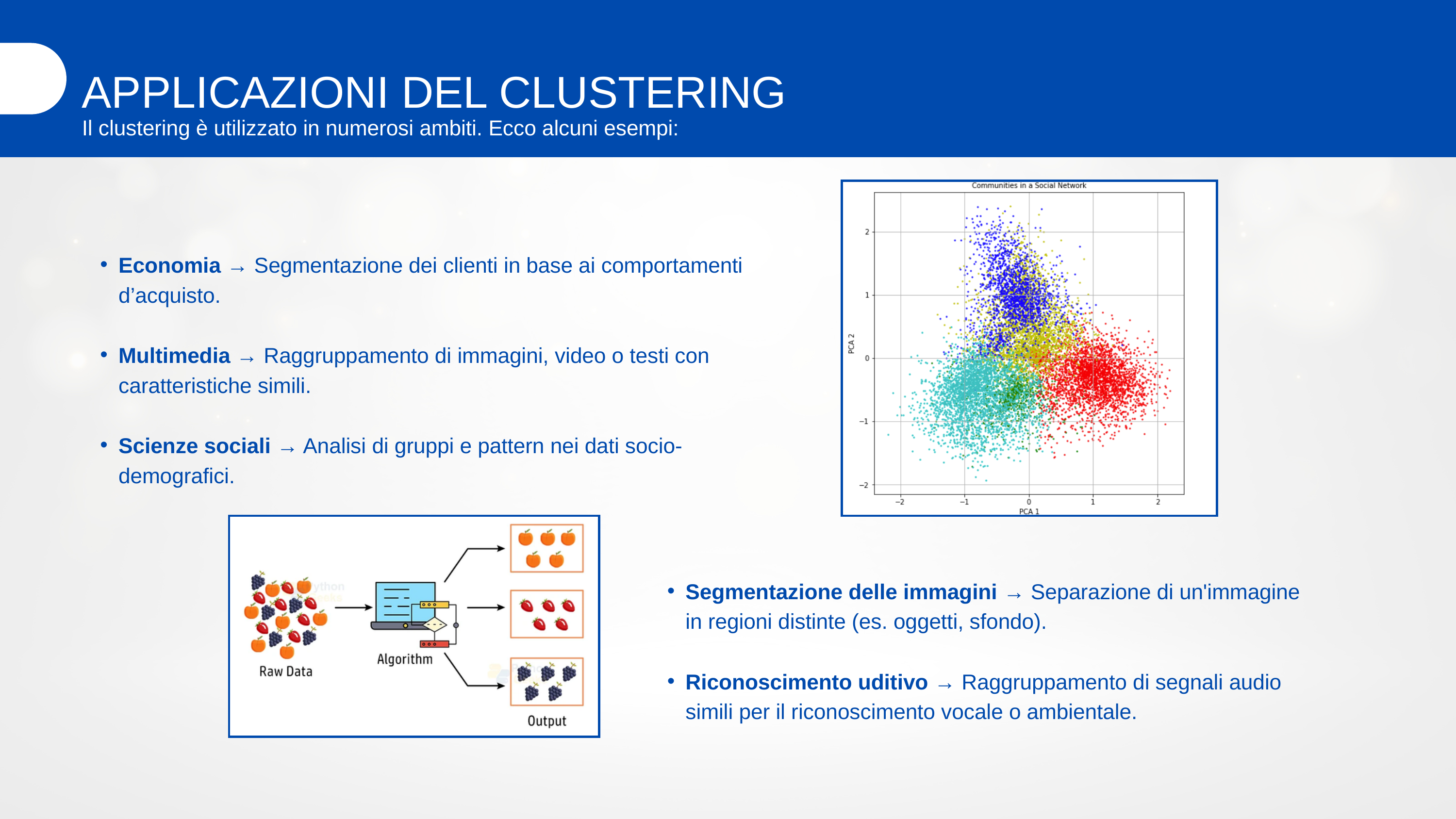

APPLICAZIONI DEL CLUSTERING
Il clustering è utilizzato in numerosi ambiti. Ecco alcuni esempi:

Economia → Segmentazione dei clienti in base ai comportamenti d’acquisto.

Multimedia → Raggruppamento di immagini, video o testi con caratteristiche simili.

Scienze sociali → Analisi di gruppi e pattern nei dati socio-demografici.

Segmentazione delle immagini → Separazione di un'immagine in regioni distinte (es. oggetti, sfondo).

Riconoscimento uditivo → Raggruppamento di segnali audio simili per il riconoscimento vocale o ambientale.